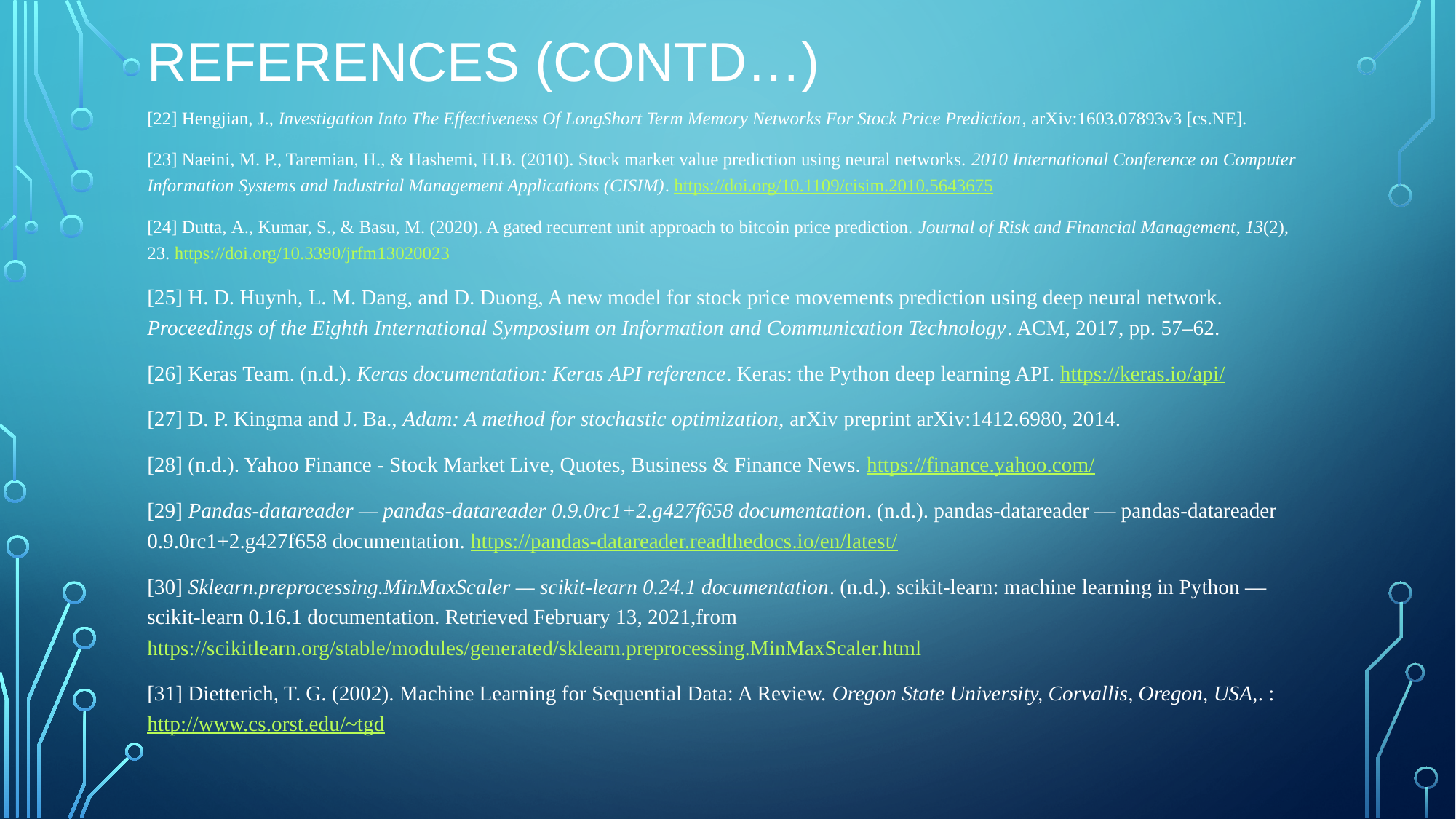

# References (Contd…)
[22] Hengjian, J., Investigation Into The Effectiveness Of LongShort Term Memory Networks For Stock Price Prediction, arXiv:1603.07893v3 [cs.NE].
[23] Naeini, M. P., Taremian, H., & Hashemi, H.B. (2010). Stock market value prediction using neural networks. 2010 International Conference on Computer Information Systems and Industrial Management Applications (CISIM). https://doi.org/10.1109/cisim.2010.5643675
[24] Dutta, A., Kumar, S., & Basu, M. (2020). A gated recurrent unit approach to bitcoin price prediction. Journal of Risk and Financial Management, 13(2), 23. https://doi.org/10.3390/jrfm13020023
[25] H. D. Huynh, L. M. Dang, and D. Duong, A new model for stock price movements prediction using deep neural network. Proceedings of the Eighth International Symposium on Information and Communication Technology. ACM, 2017, pp. 57–62.
[26] Keras Team. (n.d.). Keras documentation: Keras API reference. Keras: the Python deep learning API. https://keras.io/api/
[27] D. P. Kingma and J. Ba., Adam: A method for stochastic optimization, arXiv preprint arXiv:1412.6980, 2014.
[28] (n.d.). Yahoo Finance - Stock Market Live, Quotes, Business & Finance News. https://finance.yahoo.com/
[29] Pandas-datareader — pandas-datareader 0.9.0rc1+2.g427f658 documentation. (n.d.). pandas-datareader — pandas-datareader 0.9.0rc1+2.g427f658 documentation. https://pandas-datareader.readthedocs.io/en/latest/
[30] Sklearn.preprocessing.MinMaxScaler — scikit-learn 0.24.1 documentation. (n.d.). scikit-learn: machine learning in Python — scikit-learn 0.16.1 documentation. Retrieved February 13, 2021,from https://scikitlearn.org/stable/modules/generated/sklearn.preprocessing.MinMaxScaler.html
[31] Dietterich, T. G. (2002). Machine Learning for Sequential Data: A Review. Oregon State University, Corvallis, Oregon, USA,. : http://www.cs.orst.edu/~tgd